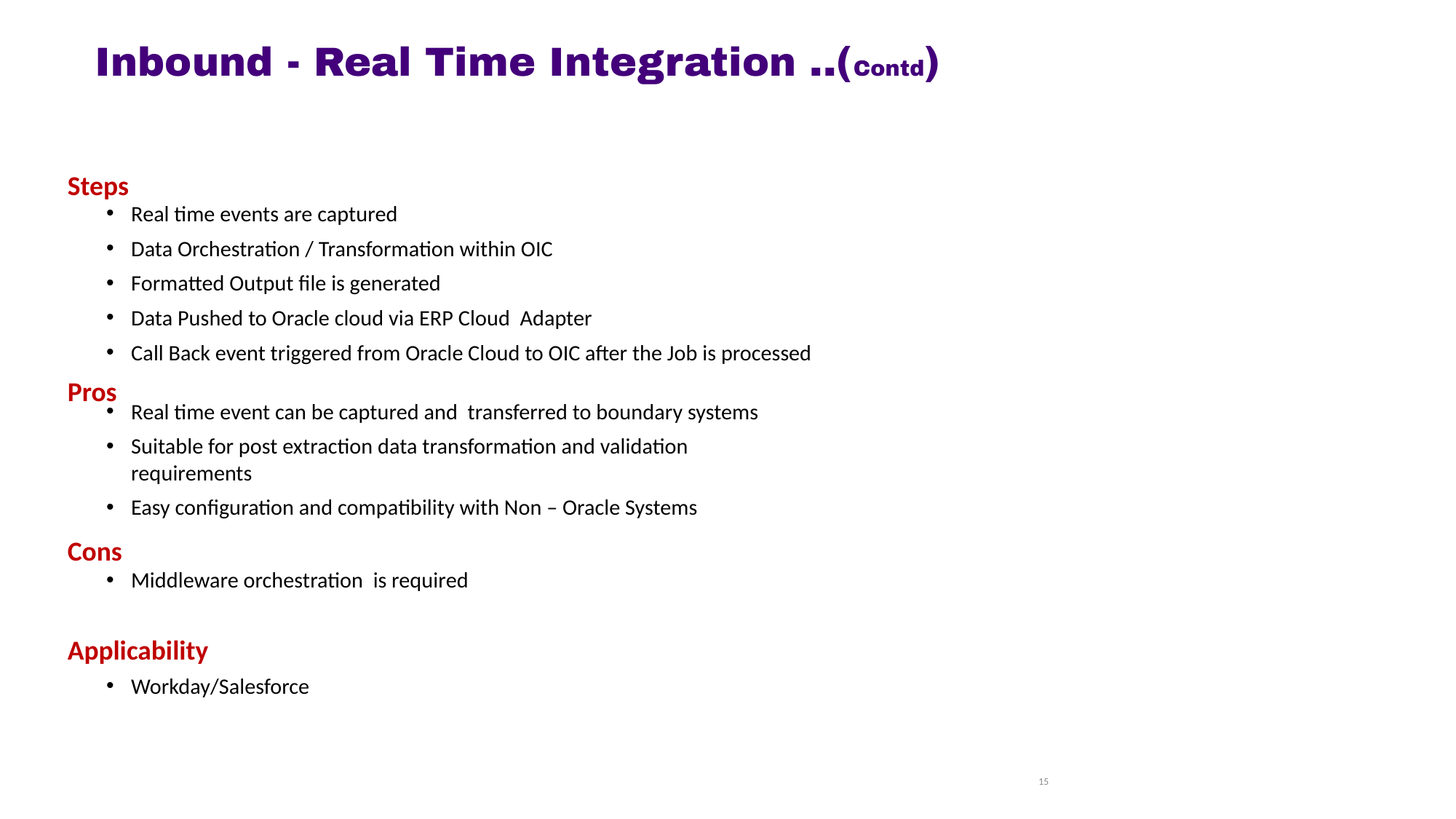

Inbound - Real Time Integration ..(Contd)
Steps

Real time events are captured
Data Orchestration / Transformation within OIC
Formatted Output file is generated
Data Pushed to Oracle cloud via ERP Cloud  Adapter
Call Back event triggered from Oracle Cloud to OIC after the Job is processed
Pros
Real time event can be captured and  transferred to boundary systems
Suitable for post extraction data transformation and validation requirements
Easy configuration and compatibility with Non – Oracle Systems
Cons
Middleware orchestration  is required
Applicability
Workday/Salesforce

15